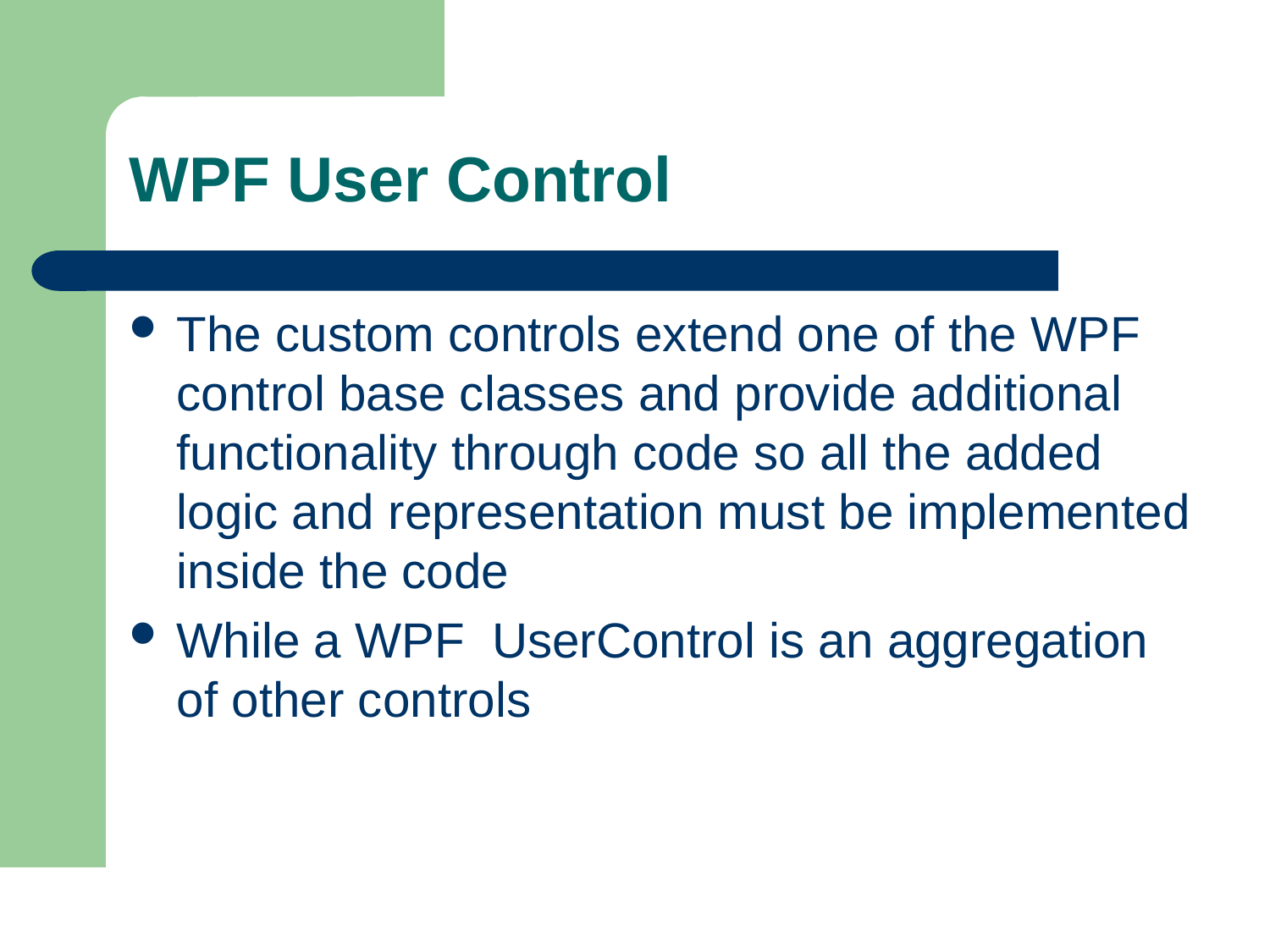

# WPF User Control
The custom controls extend one of the WPF control base classes and provide additional functionality through code so all the added logic and representation must be implemented inside the code
While a WPF  UserControl is an aggregation of other controls